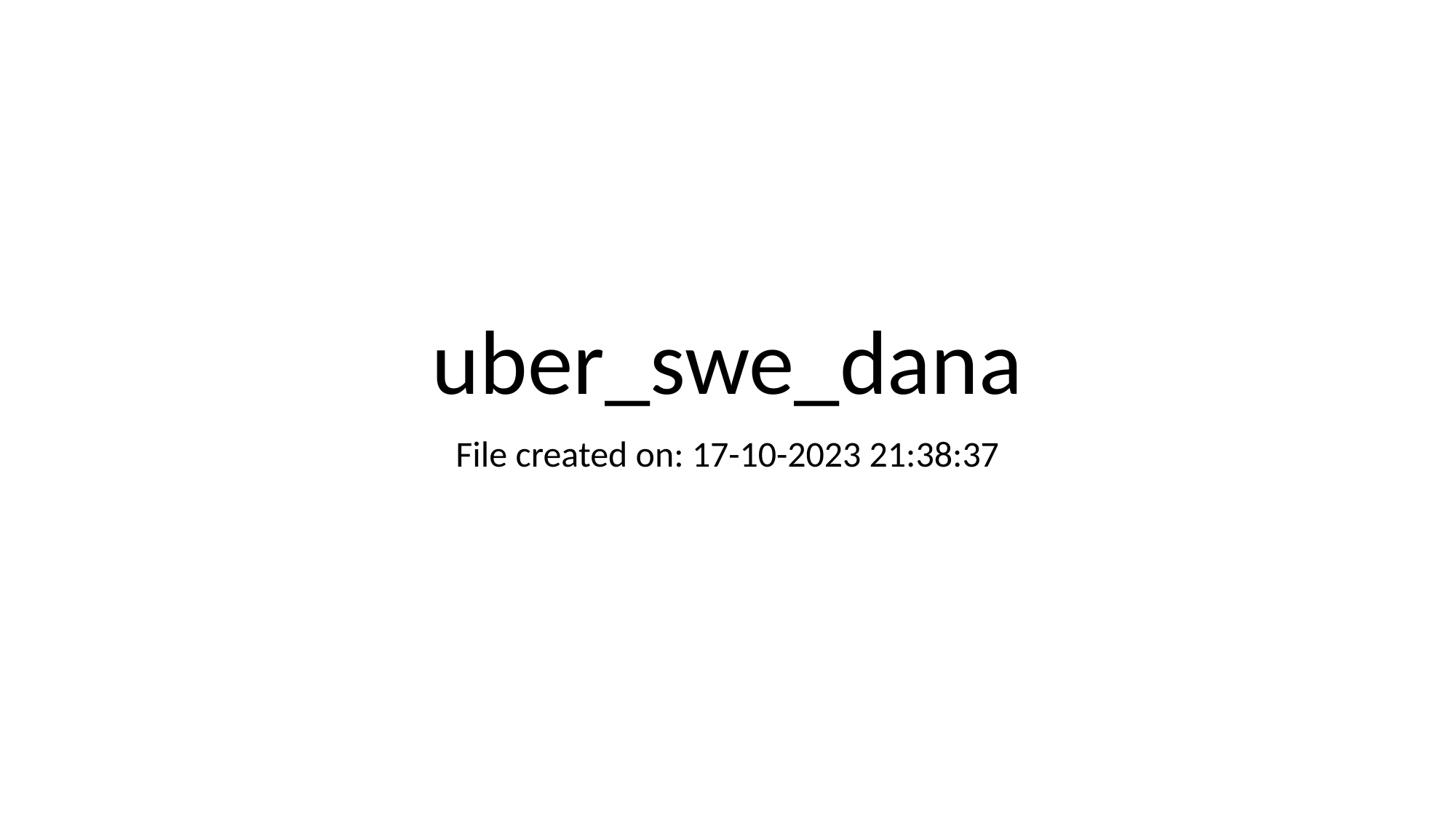

# uber_swe_dana
File created on: 17-10-2023 21:38:37